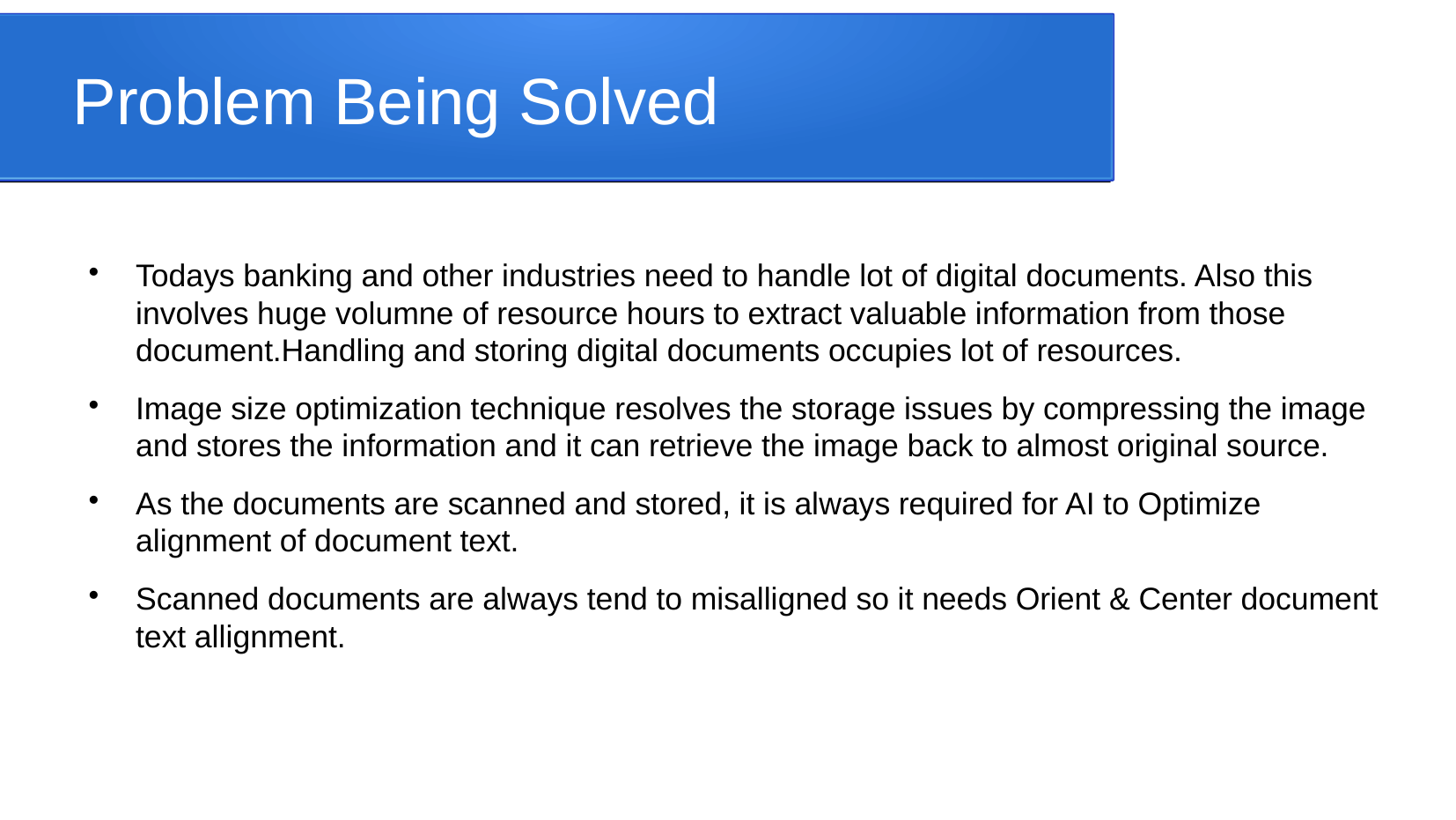

Problem Being Solved

Todays banking and other industries need to handle lot of digital documents. Also this involves huge volumne of resource hours to extract valuable information from those document.Handling and storing digital documents occupies lot of resources.
Image size optimization technique resolves the storage issues by compressing the image and stores the information and it can retrieve the image back to almost original source.
As the documents are scanned and stored, it is always required for AI to Optimize alignment of document text.
Scanned documents are always tend to misalligned so it needs Orient & Center document text allignment.